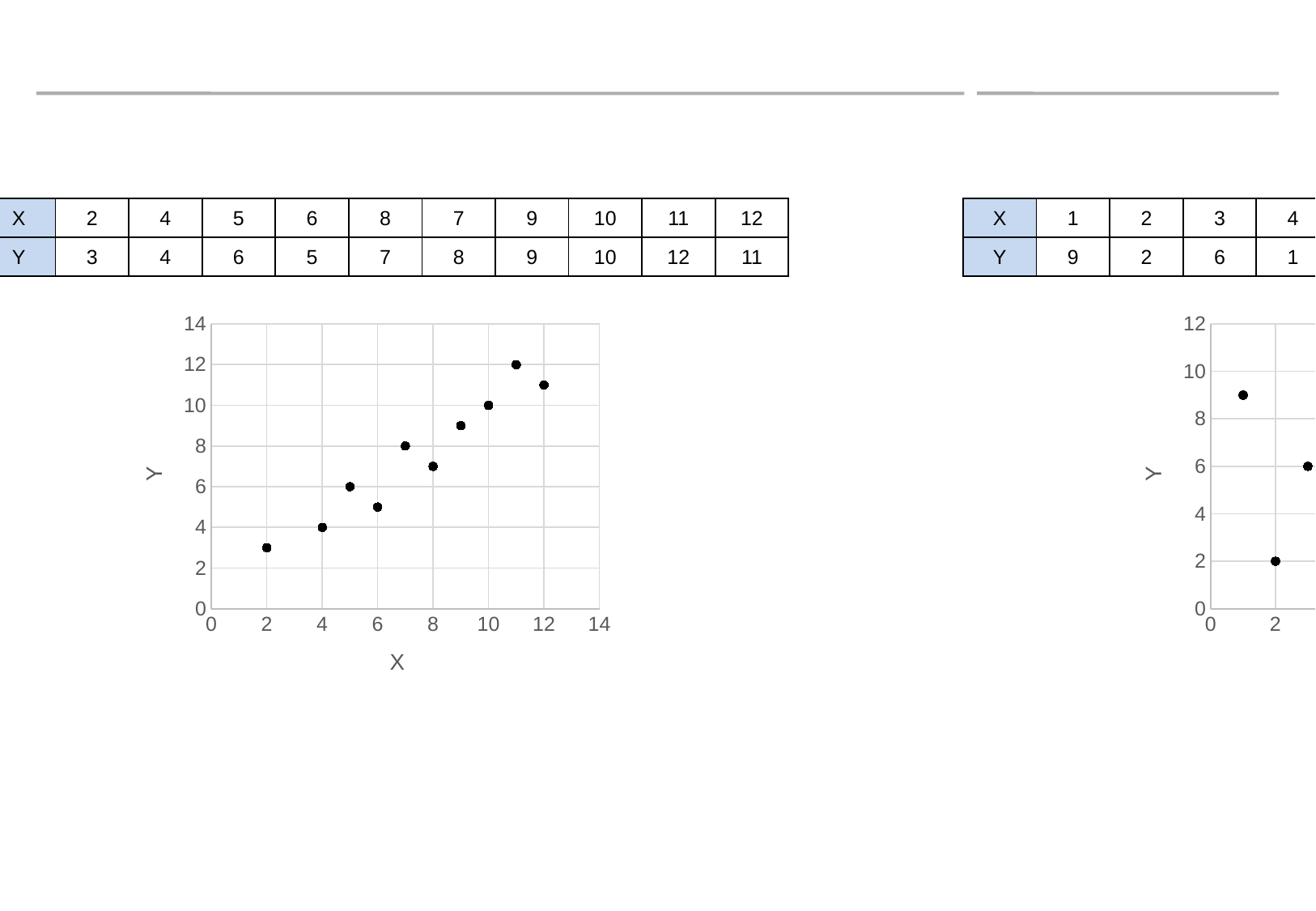

| X | 2 | 4 | 5 | 6 | 8 | 7 | 9 | 10 | 11 | 12 |
| --- | --- | --- | --- | --- | --- | --- | --- | --- | --- | --- |
| Y | 3 | 4 | 6 | 5 | 7 | 8 | 9 | 10 | 12 | 11 |
| X | 1 | 2 | 3 | 4 | 5 | 6 | 7 | 8 | 9 | 10 |
| --- | --- | --- | --- | --- | --- | --- | --- | --- | --- | --- |
| Y | 9 | 2 | 6 | 1 | 8 | 3 | 10 | 5 | 4 | 7 |

### Chart

| Category | Y |
|---|---|

### Chart

| Category | Y |
|---|---|